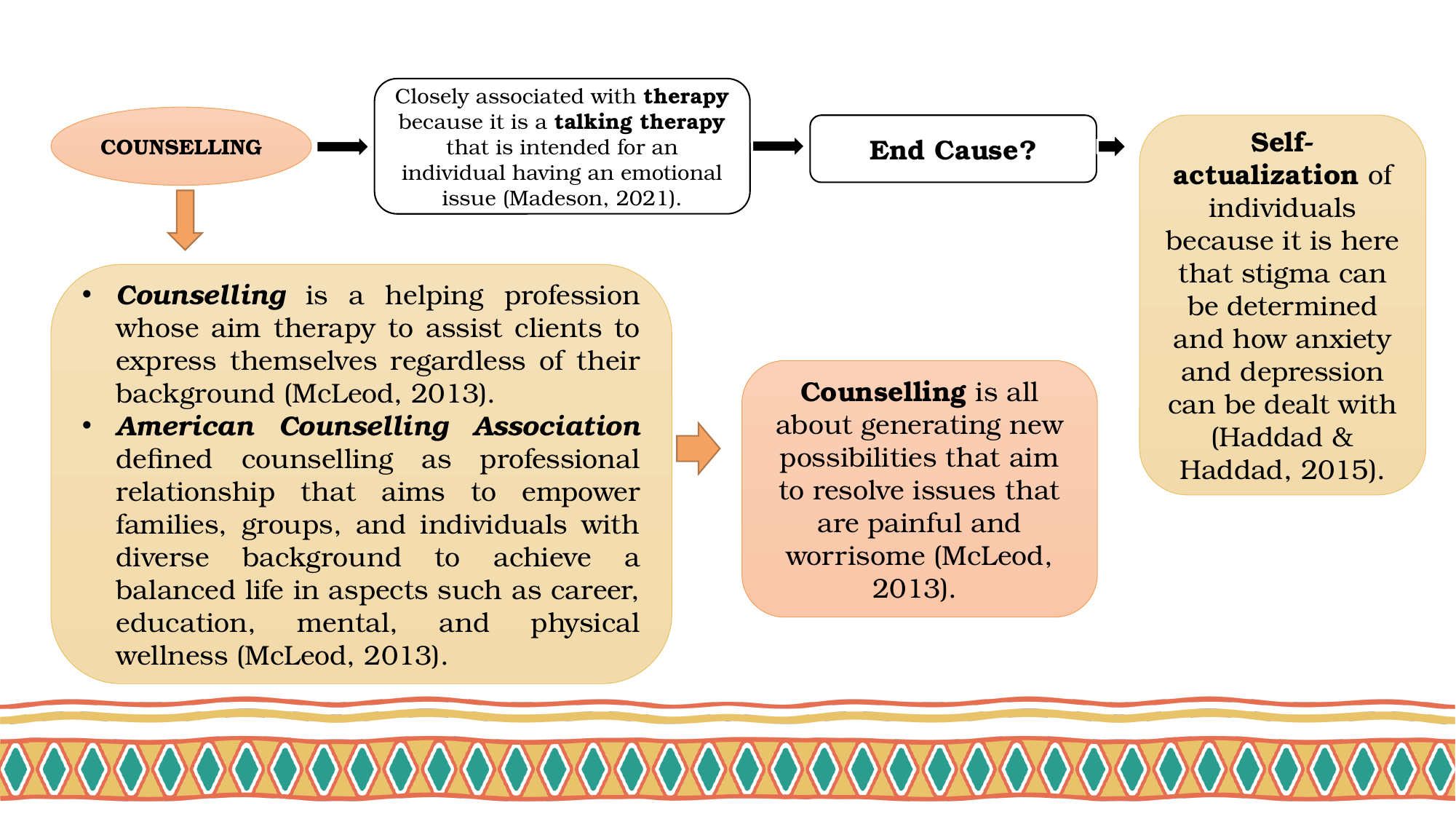

Closely associated with therapy because it is a talking therapy that is intended for an individual having an emotional issue (Madeson, 2021).
COUNSELLING
End Cause?
Self-actualization of individuals because it is here that stigma can be determined and how anxiety and depression can be dealt with (Haddad & Haddad, 2015).

Counselling is a helping profession whose aim therapy to assist clients to express themselves regardless of their background (McLeod, 2013).
American Counselling Association defined counselling as professional relationship that aims to empower families, groups, and individuals with diverse background to achieve a balanced life in aspects such as career, education, mental, and physical wellness (McLeod, 2013).
Counselling is all about generating new possibilities that aim to resolve issues that are painful and worrisome (McLeod, 2013).